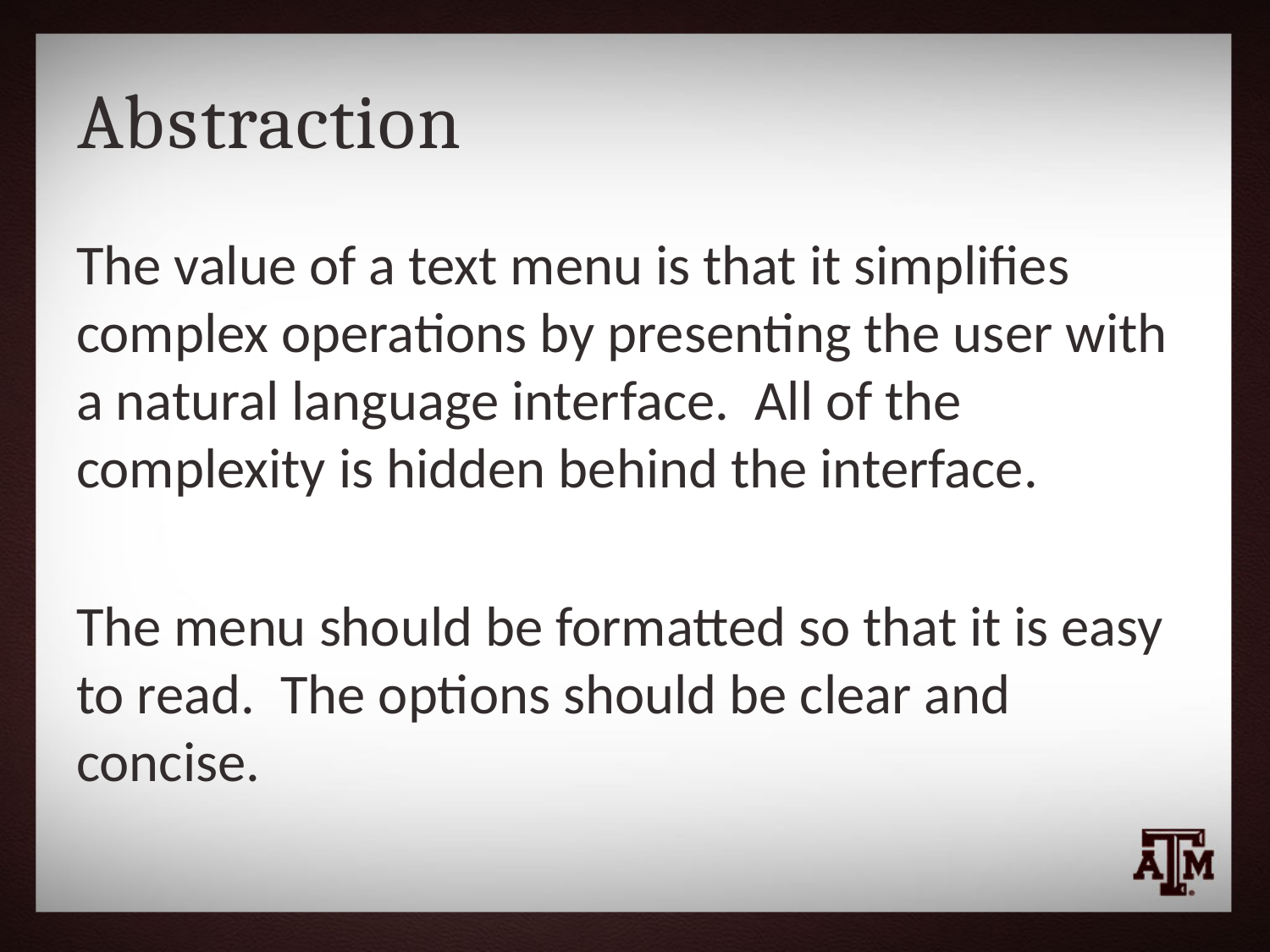

# Abstraction
The value of a text menu is that it simplifies complex operations by presenting the user with a natural language interface.  All of the complexity is hidden behind the interface.

The menu should be formatted so that it is easy to read.  The options should be clear and concise.